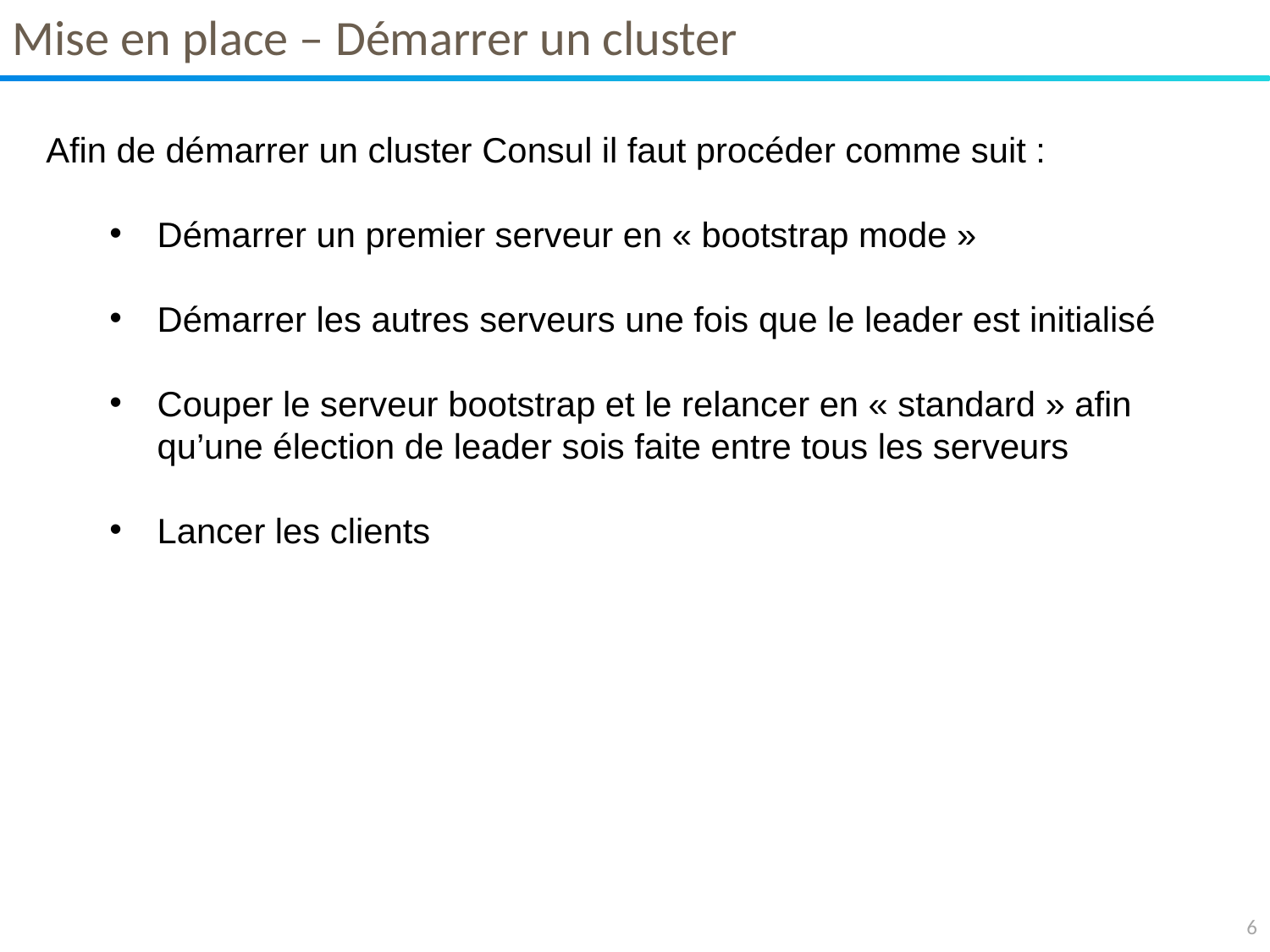

Mise en place – Démarrer un cluster
Afin de démarrer un cluster Consul il faut procéder comme suit :

Démarrer un premier serveur en « bootstrap mode »

Démarrer les autres serveurs une fois que le leader est initialisé

Couper le serveur bootstrap et le relancer en « standard » afin qu’une élection de leader sois faite entre tous les serveurs

Lancer les clients